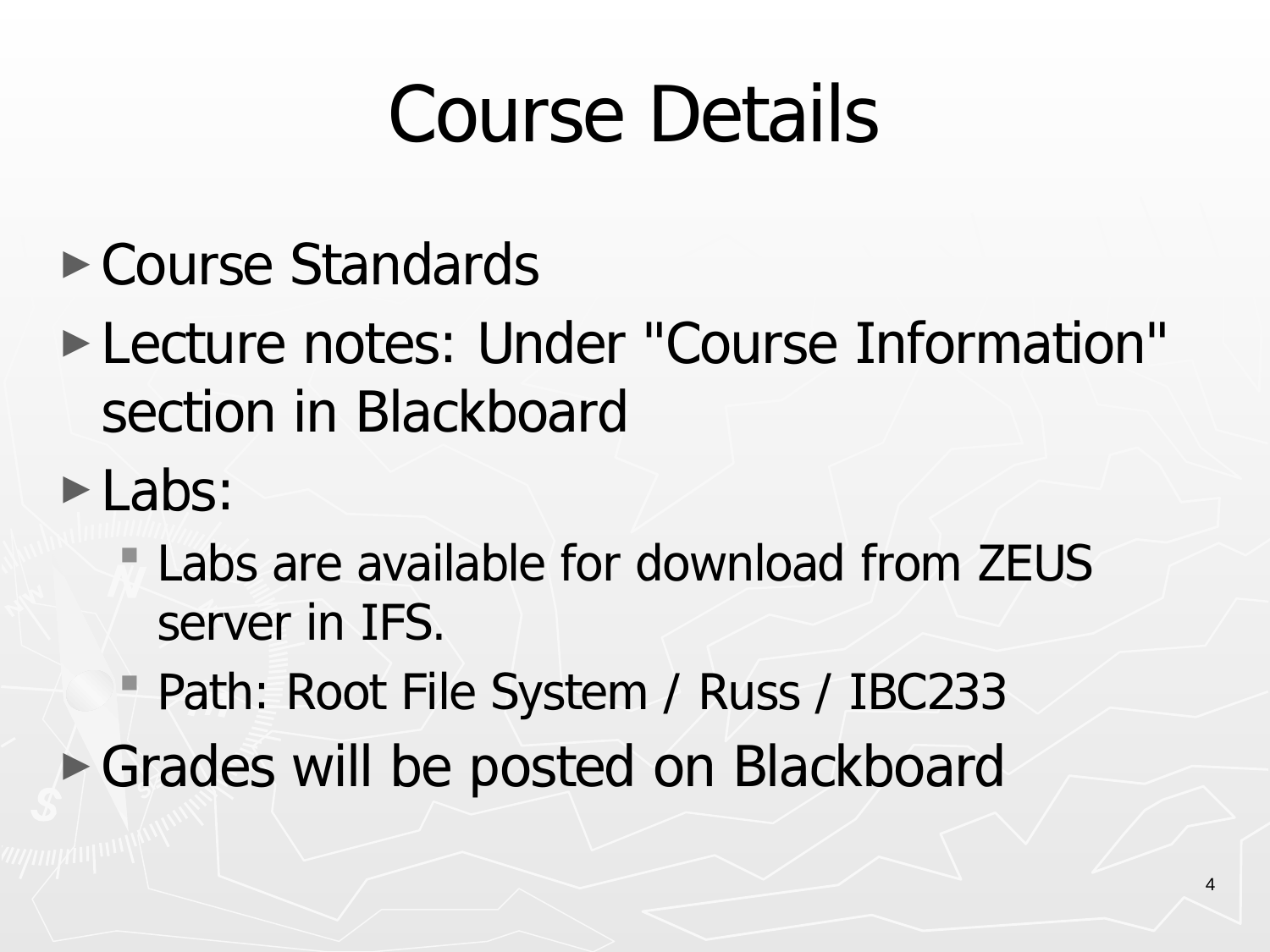

# Course Details
Course Standards
Lecture notes: Under "Course Information" section in Blackboard
Labs:
Labs are available for download from ZEUS server in IFS.
Path: Root File System / Russ / IBC233
Grades will be posted on Blackboard

4